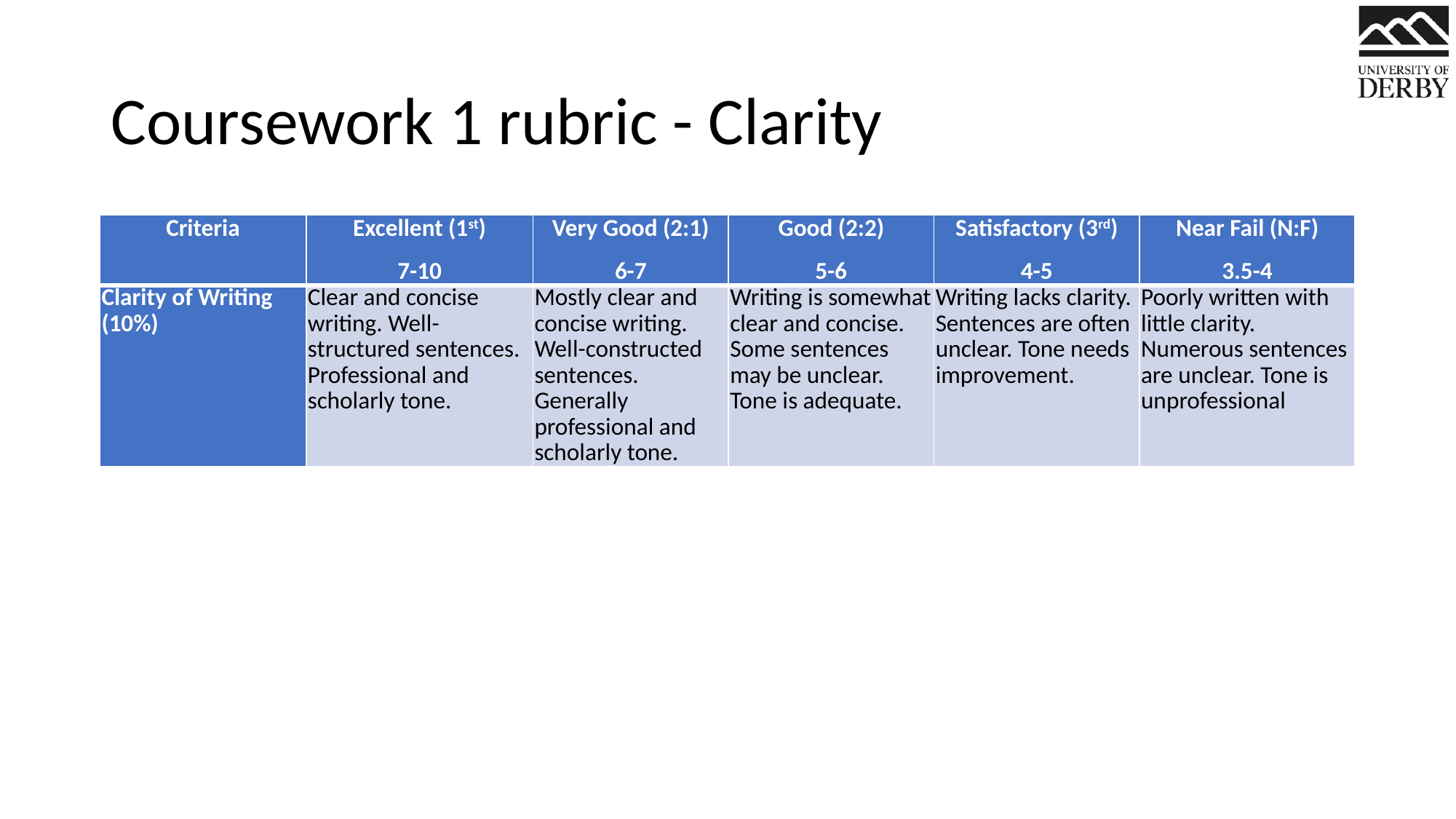

# Coursework 1 rubric - Clarity
| Criteria | Excellent (1st) 7-10 | Very Good (2:1) 6-7 | Good (2:2) 5-6 | Satisfactory (3rd) 4-5 | Near Fail (N:F) 3.5-4 |
| --- | --- | --- | --- | --- | --- |
| Clarity of Writing (10%) | Clear and concise writing. Well-structured sentences. Professional and scholarly tone. | Mostly clear and concise writing. Well-constructed sentences. Generally professional and scholarly tone. | Writing is somewhat clear and concise. Some sentences may be unclear. Tone is adequate. | Writing lacks clarity. Sentences are often unclear. Tone needs improvement. | Poorly written with little clarity. Numerous sentences are unclear. Tone is unprofessional |